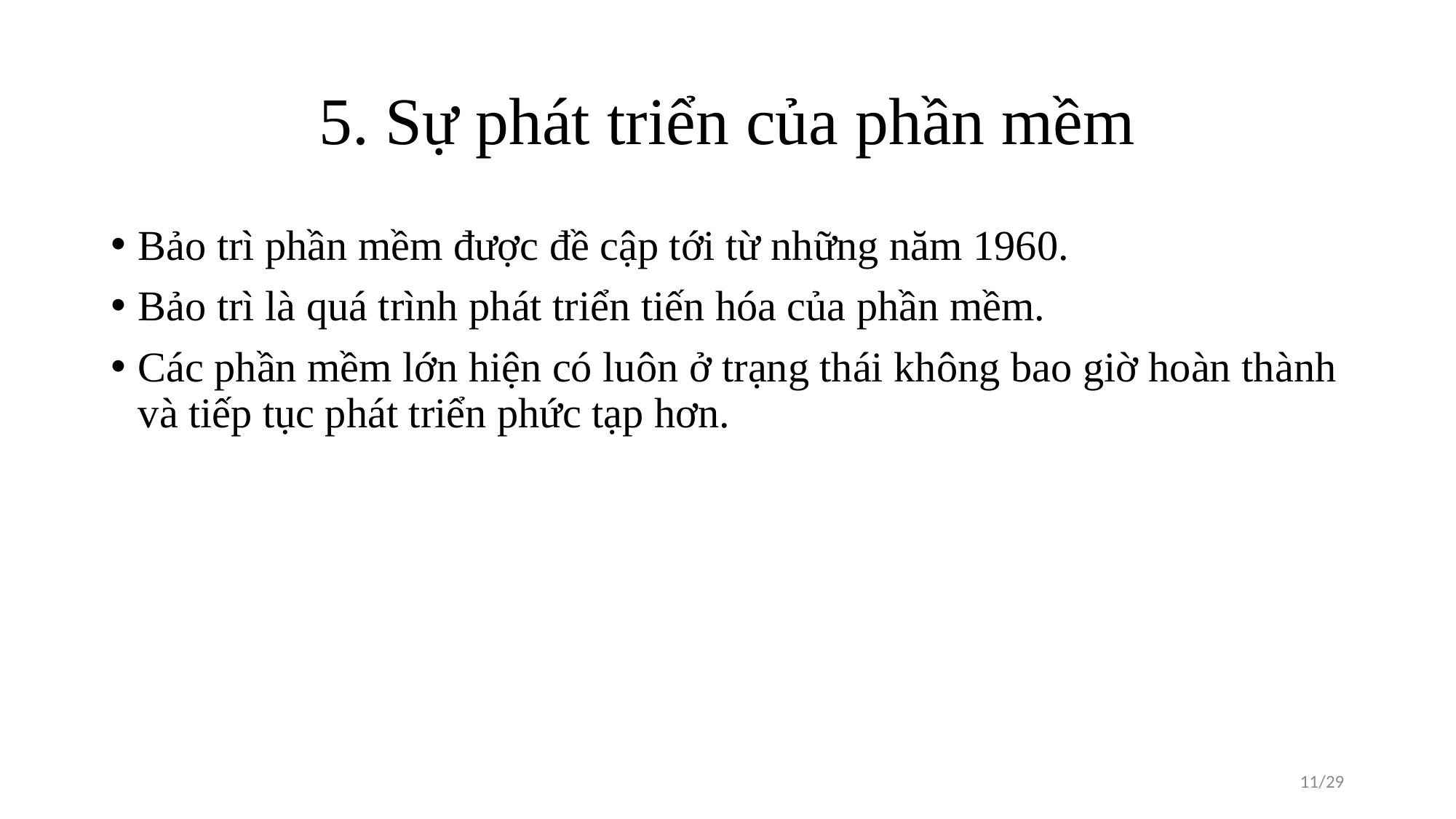

# 5. Sự phát triển của phần mềm
Bảo trì phần mềm được đề cập tới từ những năm 1960.
Bảo trì là quá trình phát triển tiến hóa của phần mềm.
Các phần mềm lớn hiện có luôn ở trạng thái không bao giờ hoàn thành và tiếp tục phát triển phức tạp hơn.
11